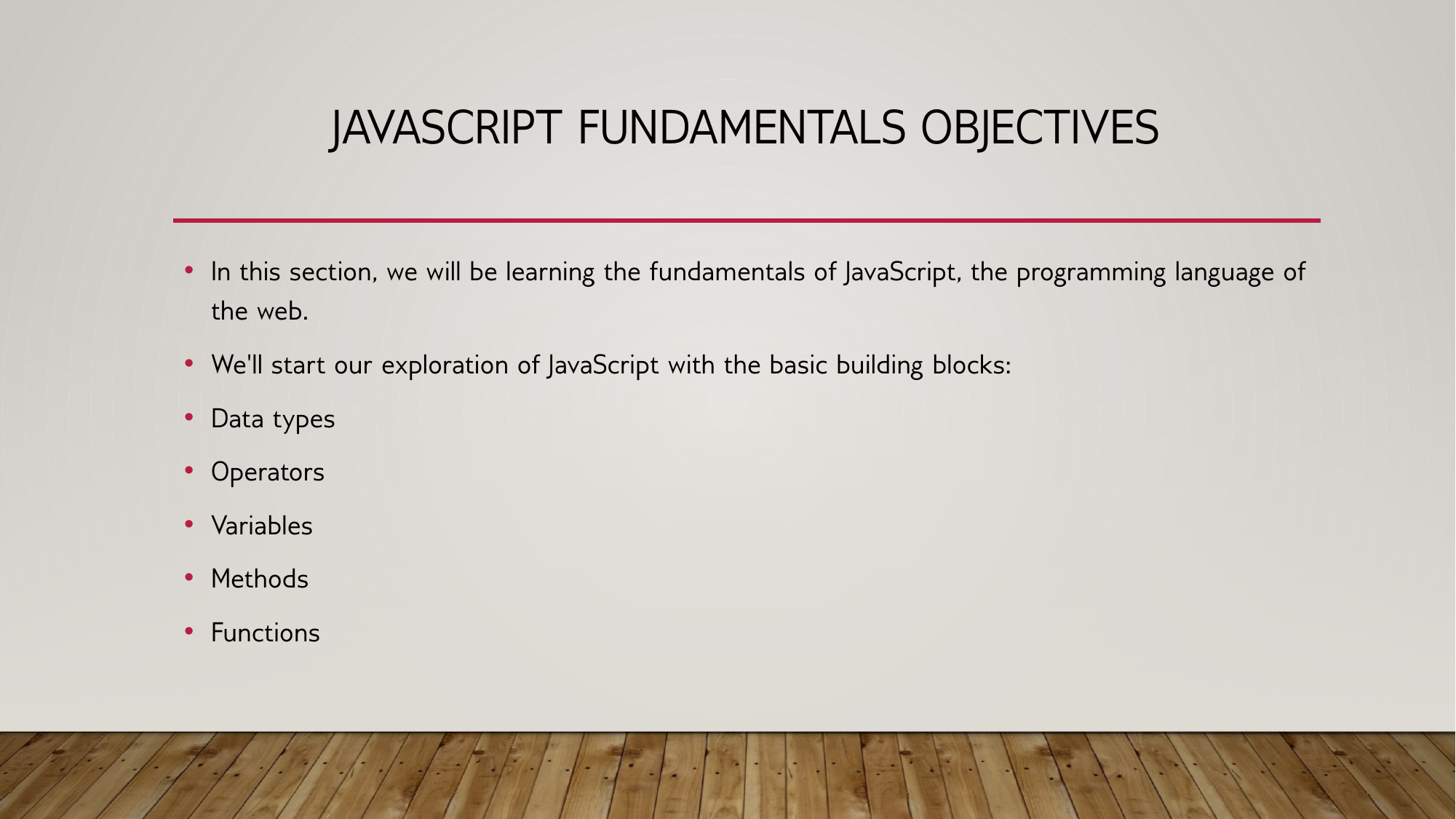

# JavaScript Fundamentals Objectives
In this section, we will be learning the fundamentals of JavaScript, the programming language of the web.
We'll start our exploration of JavaScript with the basic building blocks:
Data types
Operators
Variables
Methods
Functions